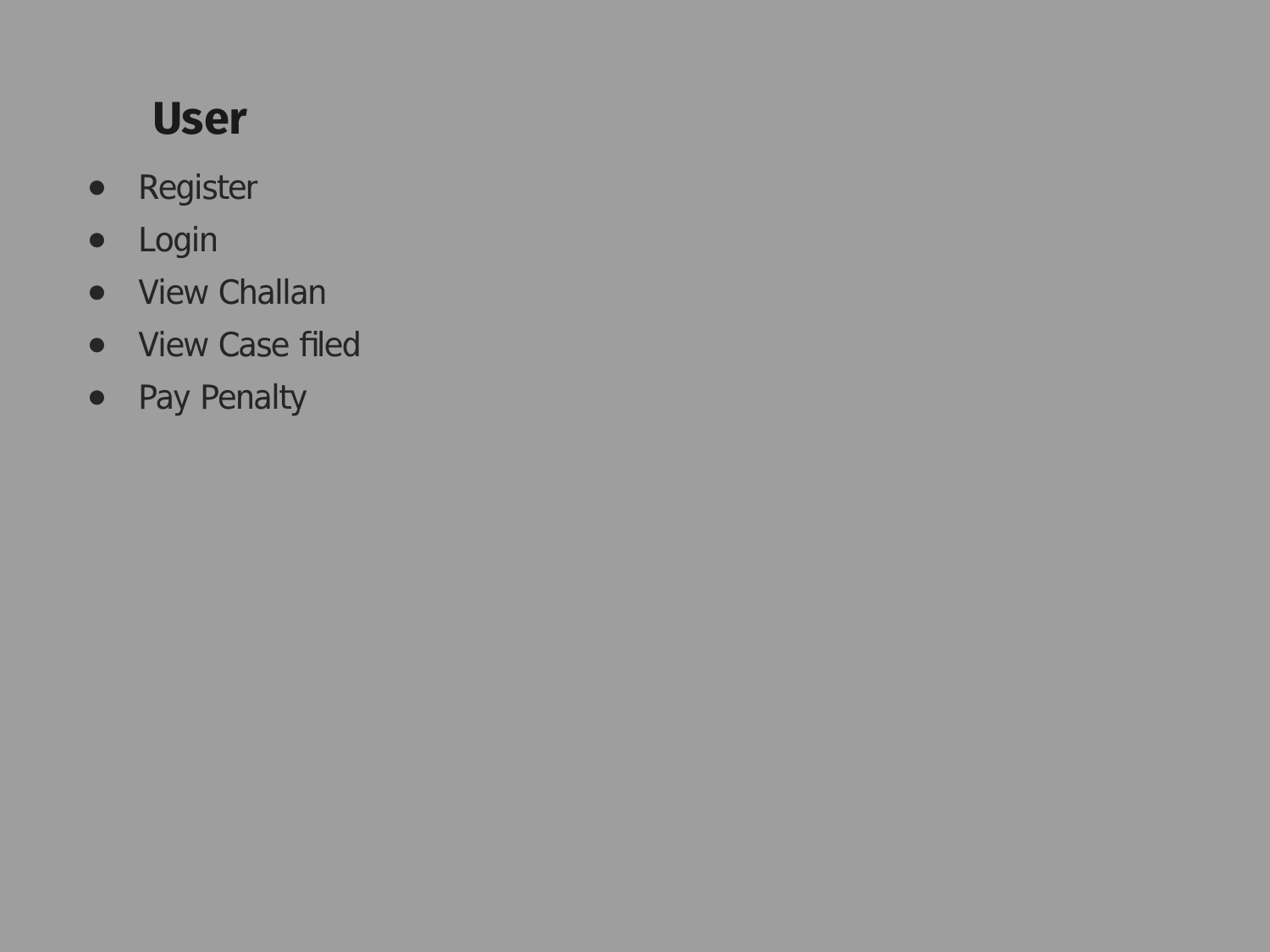

# User
Register
Login
View Challan
View Case ﬁled
Pay Penalty